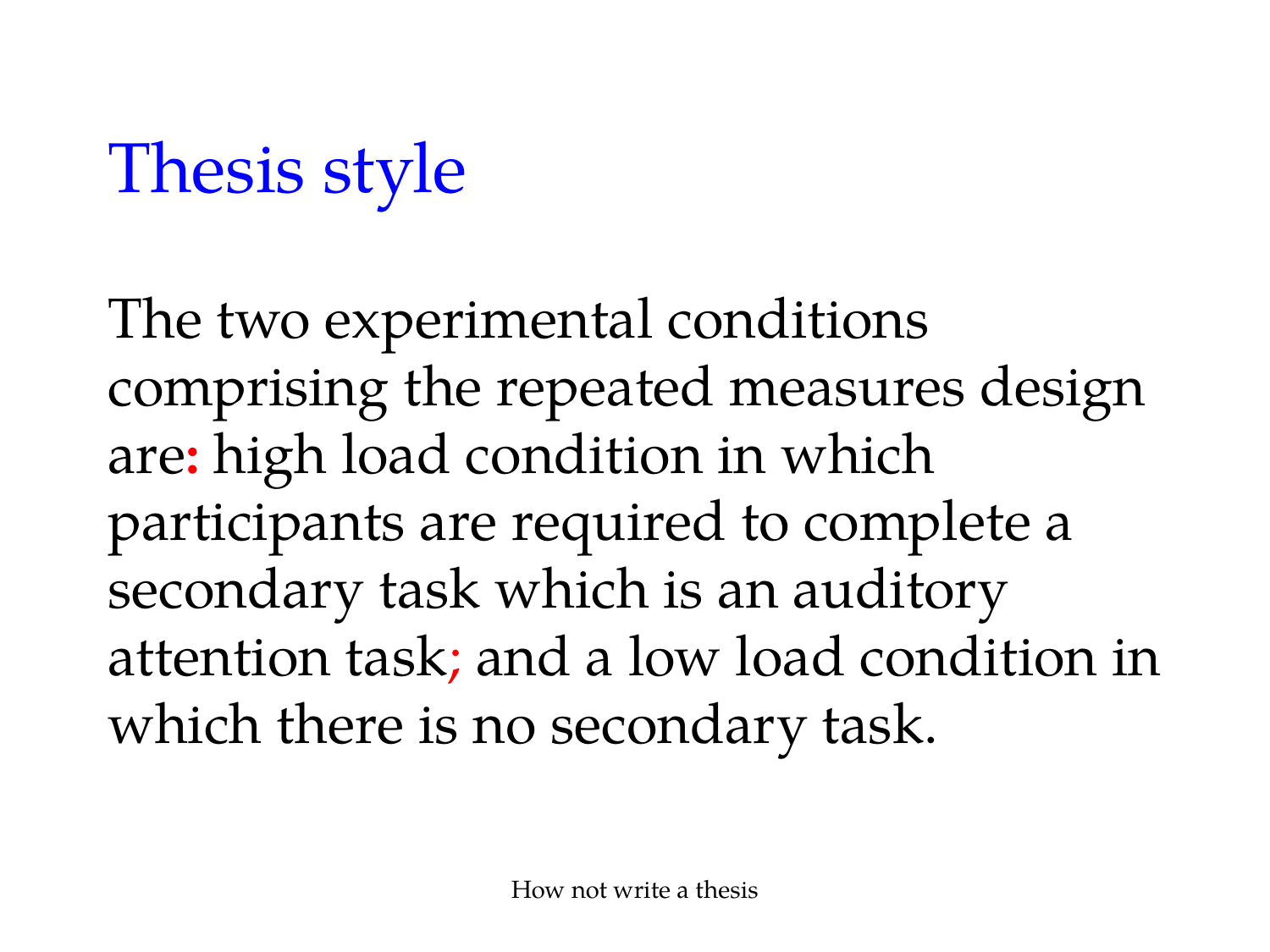

# Thesis style
The two experimental conditions comprising the repeated measures design are: high load condition in which participants are required to complete a secondary task which is an auditory attention task; and a low load condition in which there is no secondary task.

How not write a thesis